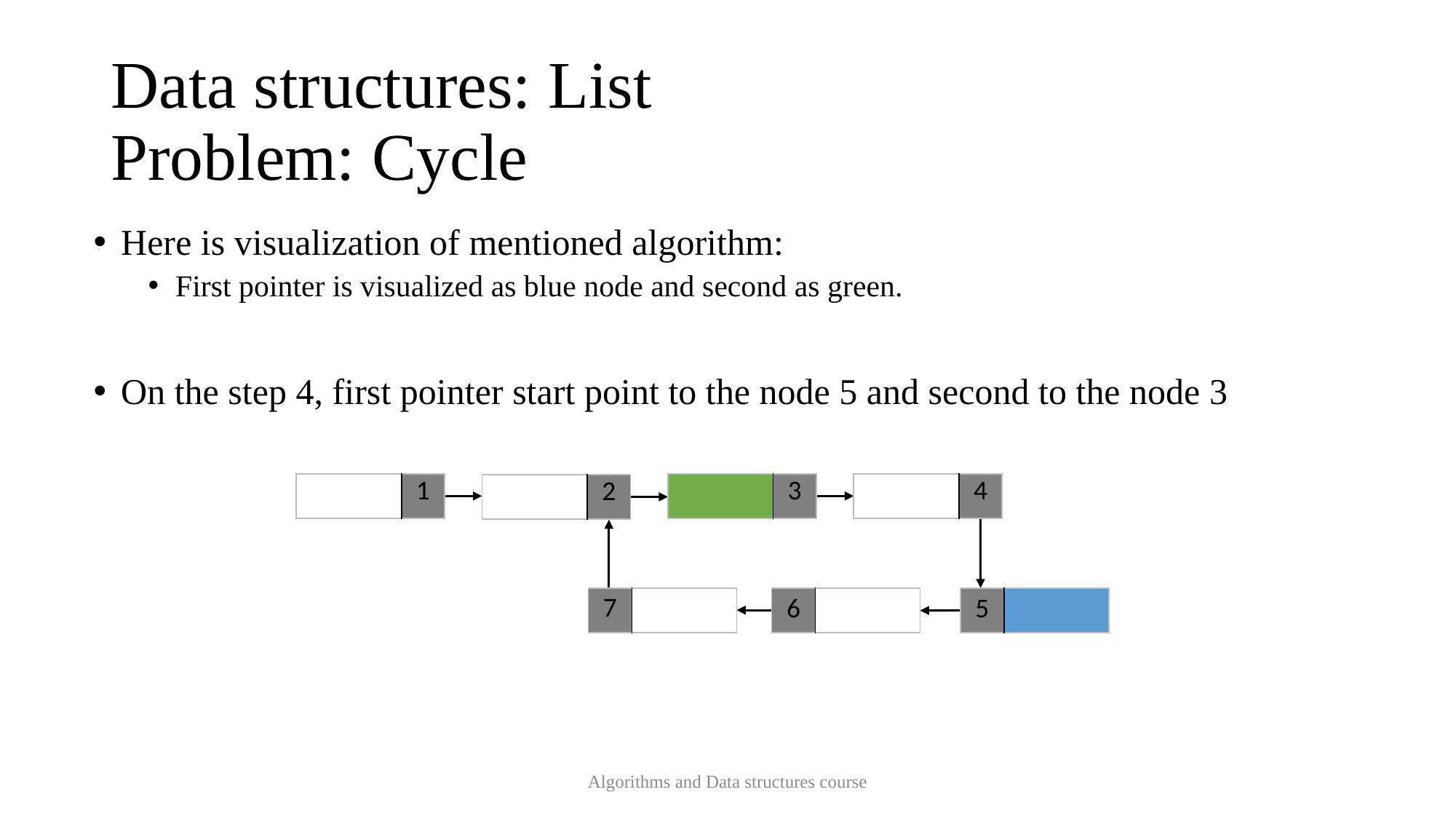

# Data structures: List Problem: Cycle
Here is visualization of mentioned algorithm:
First pointer is visualized as blue node and second as green.

On the step 4, first pointer start point to the node 5 and second to the node 3
|  | 1 |
| --- | --- |
|  | 3 |
| --- | --- |
|  | 4 |
| --- | --- |
|  | 2 |
| --- | --- |
| 7 |  |
| --- | --- |
| 6 |  |
| --- | --- |
| 5 |  |
| --- | --- |
Algorithms and Data structures course